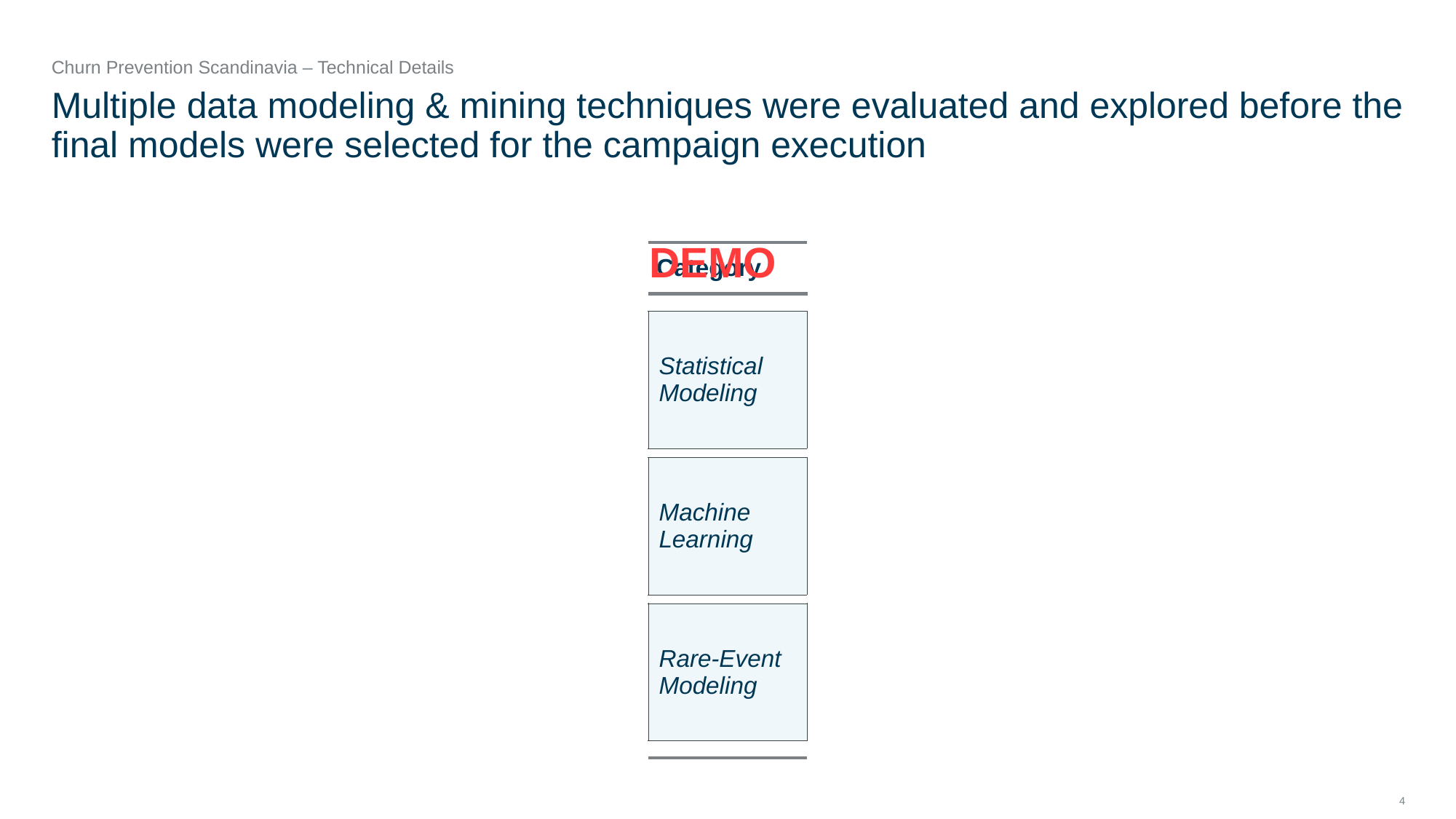

Churn Prevention Scandinavia – Technical Details

# Multiple data modeling & mining techniques were evaluated and explored before the final models were selected for the campaign execution
DEMO
| Category |
| --- |
|  |
| Statistical Modeling |
|  |
| Machine Learning |
|  |
| Rare-Event Modeling |
|  |